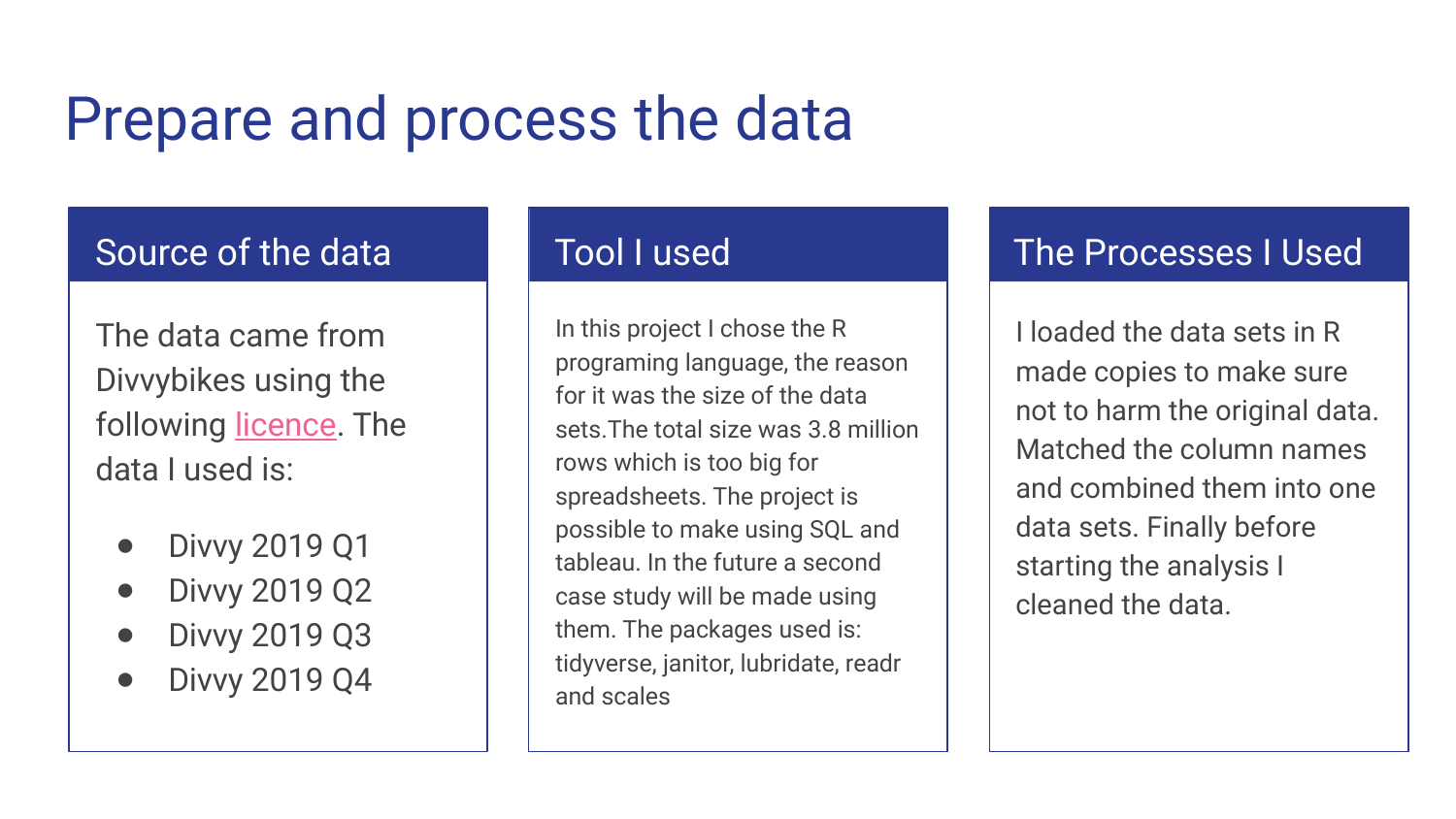

# Prepare and process the data

Source of the data

Tool I used

The Processes I Used
The data came from Divvybikes using the following licence. The data I used is:
Divvy 2019 Q1
Divvy 2019 Q2
Divvy 2019 Q3
Divvy 2019 Q4
In this project I chose the R programing language, the reason for it was the size of the data sets.The total size was 3.8 million rows which is too big for spreadsheets. The project is possible to make using SQL and tableau. In the future a second case study will be made using them. The packages used is: tidyverse, janitor, lubridate, readr and scales
I loaded the data sets in R made copies to make sure not to harm the original data. Matched the column names and combined them into one data sets. Finally before starting the analysis I cleaned the data.